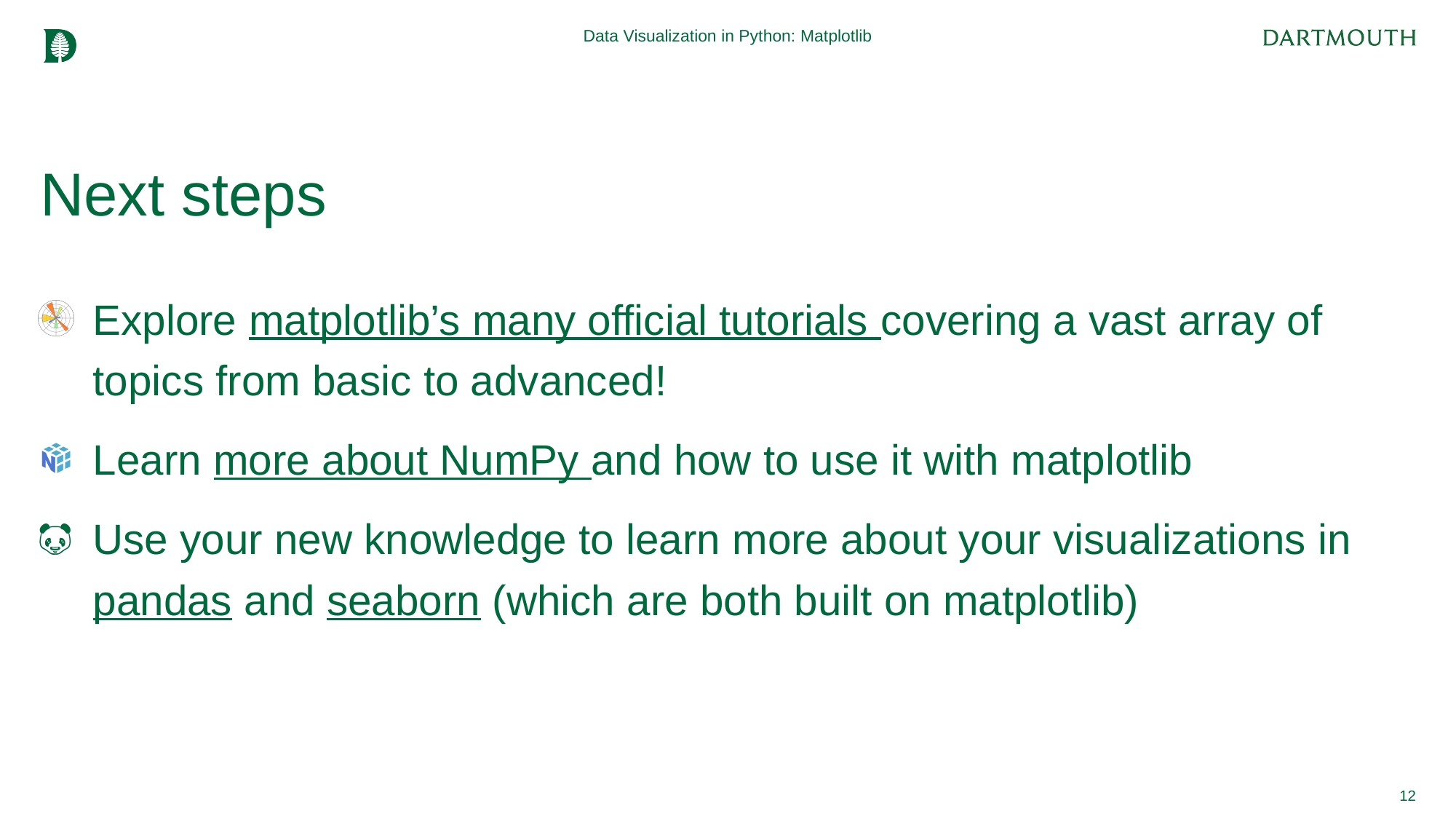

Data Visualization in Python: Matplotlib
# Next steps
Explore matplotlib’s many official tutorials covering a vast array of topics from basic to advanced!
Learn more about NumPy and how to use it with matplotlib
Use your new knowledge to learn more about your visualizations in pandas and seaborn (which are both built on matplotlib)

12